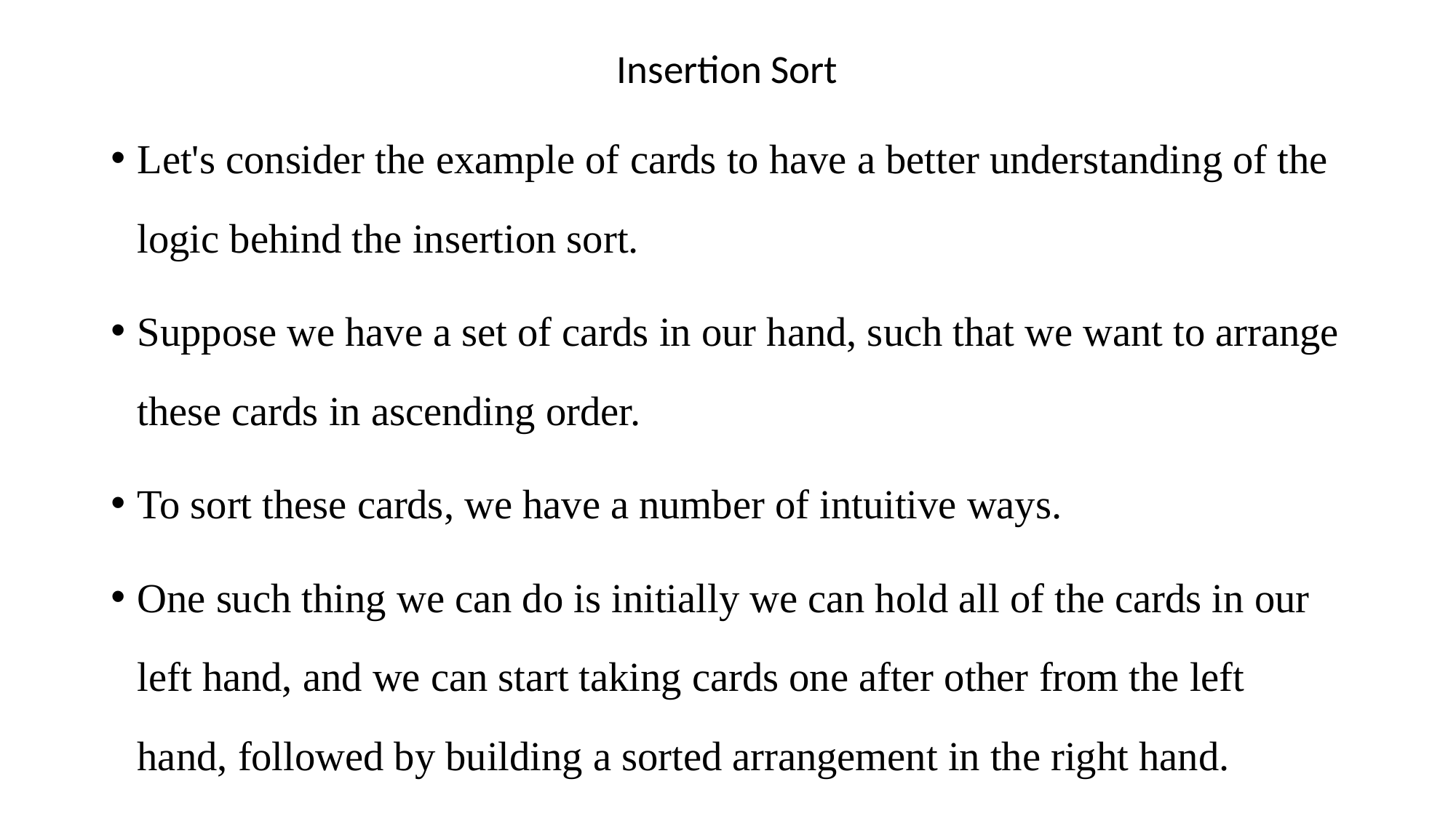

# Insertion Sort
Let's consider the example of cards to have a better understanding of the logic behind the insertion sort.
Suppose we have a set of cards in our hand, such that we want to arrange these cards in ascending order.
To sort these cards, we have a number of intuitive ways.
One such thing we can do is initially we can hold all of the cards in our left hand, and we can start taking cards one after other from the left hand, followed by building a sorted arrangement in the right hand.